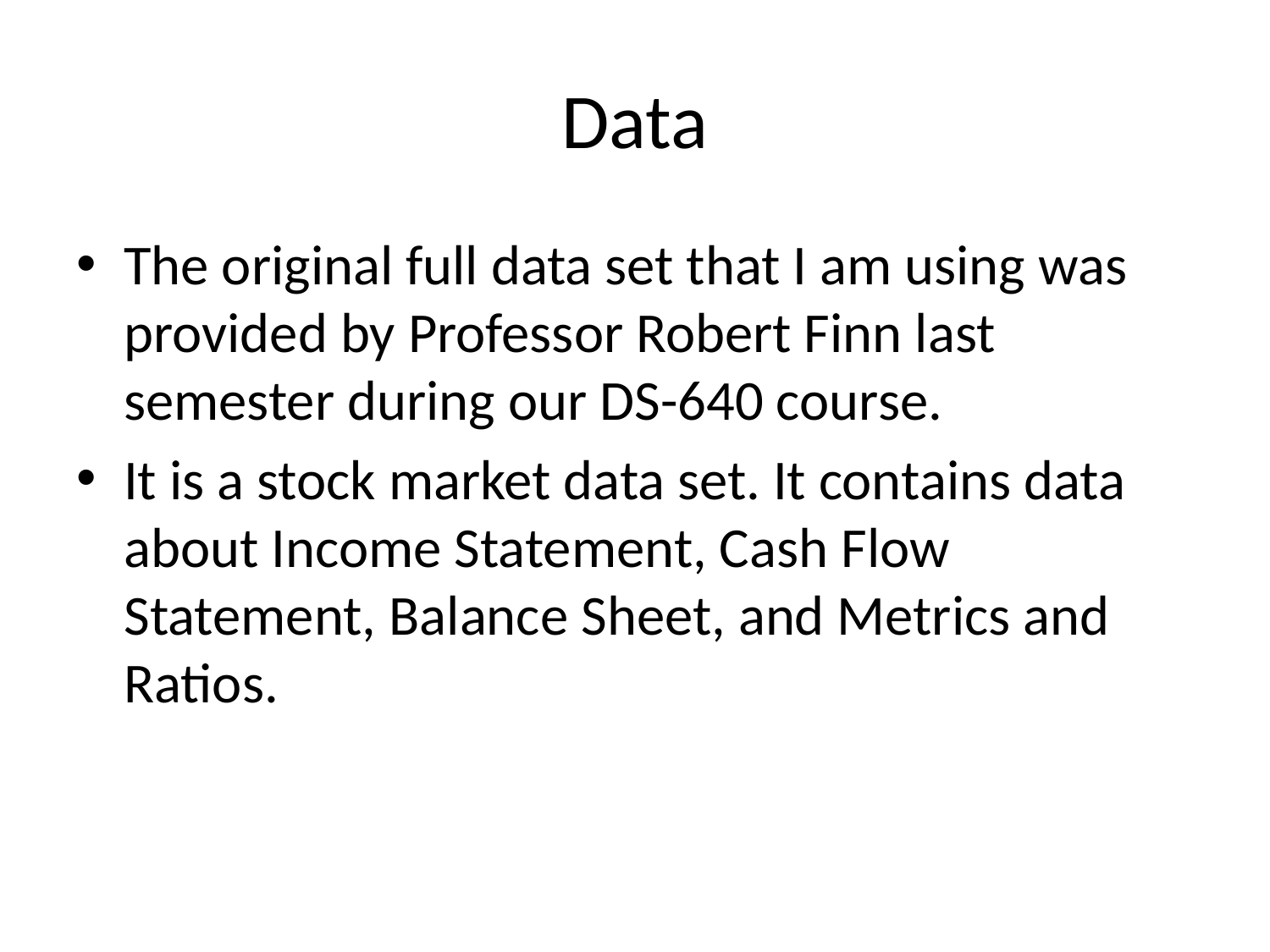

# Data
The original full data set that I am using was provided by Professor Robert Finn last semester during our DS-640 course.
It is a stock market data set. It contains data about Income Statement, Cash Flow Statement, Balance Sheet, and Metrics and Ratios.